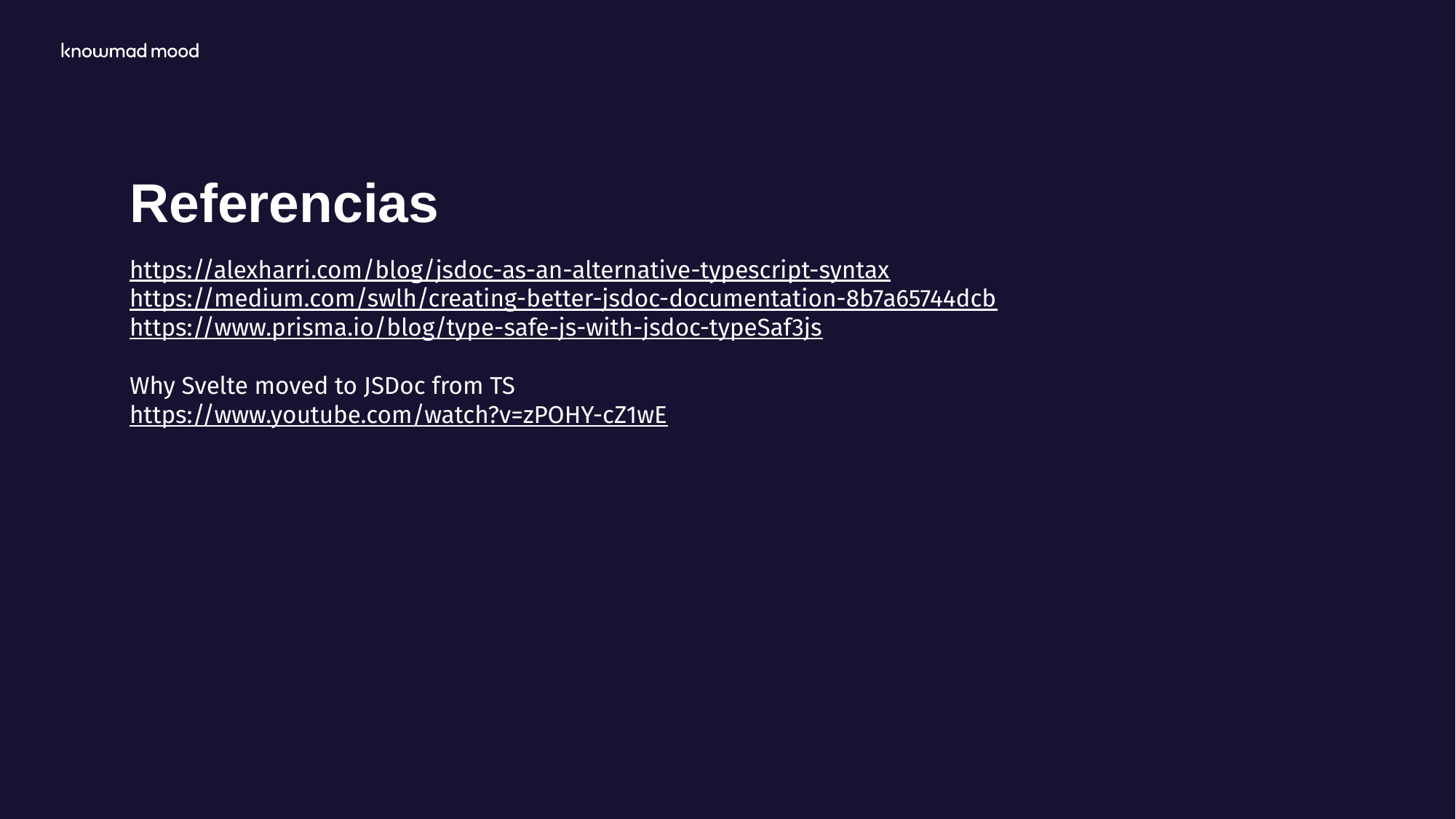

# Referencias
https://alexharri.com/blog/jsdoc-as-an-alternative-typescript-syntax https://medium.com/swlh/creating-better-jsdoc-documentation-8b7a65744dcb
https://www.prisma.io/blog/type-safe-js-with-jsdoc-typeSaf3js

Why Svelte moved to JSDoc from TS https://www.youtube.com/watch?v=zPOHY-cZ1wE
https://www.youtube.com/watch?v=zPOHY-cZ1wE